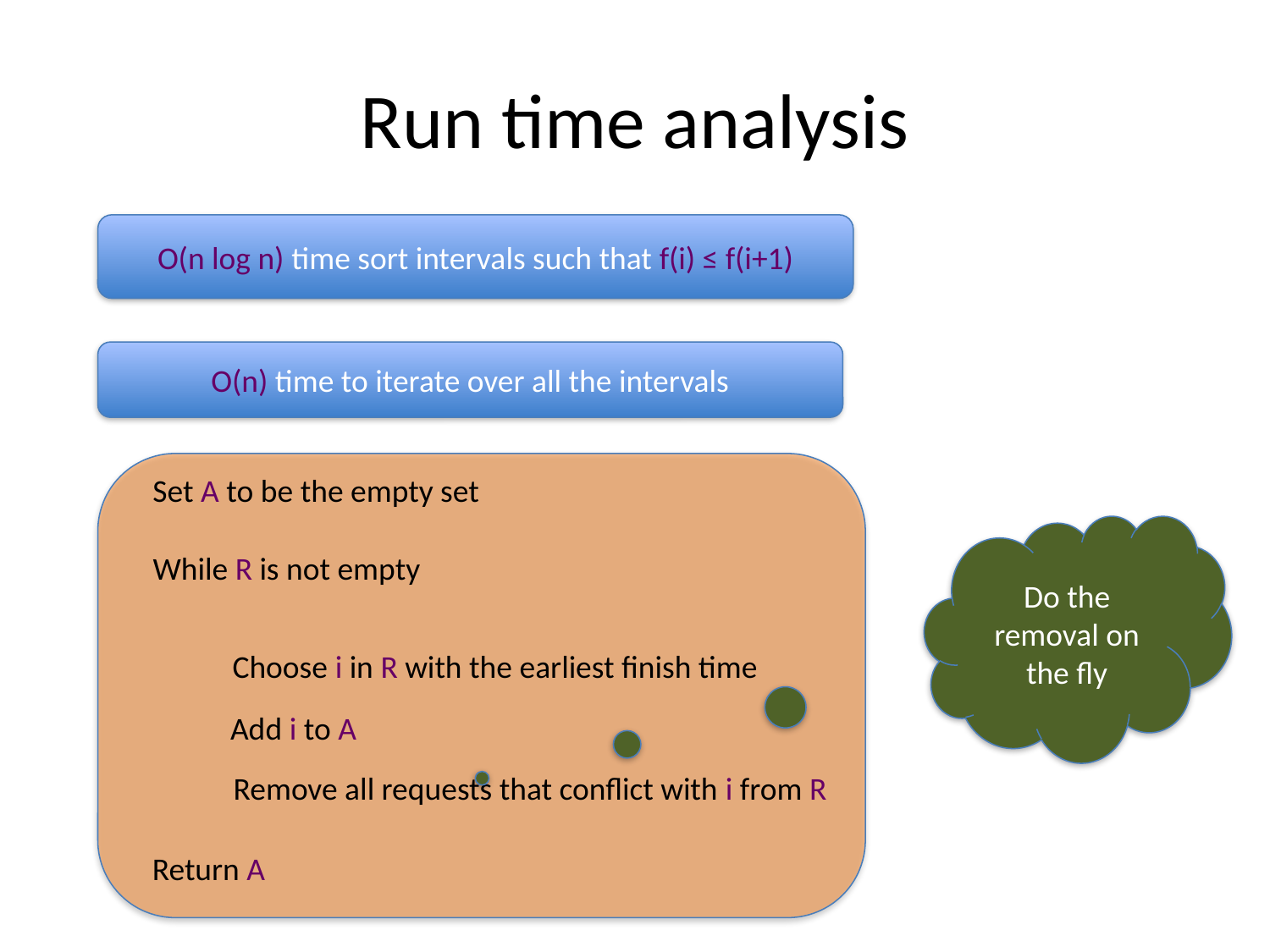

# Run time analysis
O(n log n) time sort intervals such that f(i) ≤ f(i+1)
O(n) time to iterate over all the intervals

Set A to be the empty set
While R is not empty
Choose i in R with the earliest finish time
Add i to A
Remove all requests that conflict with i from R
Return A
Do the removal on the fly